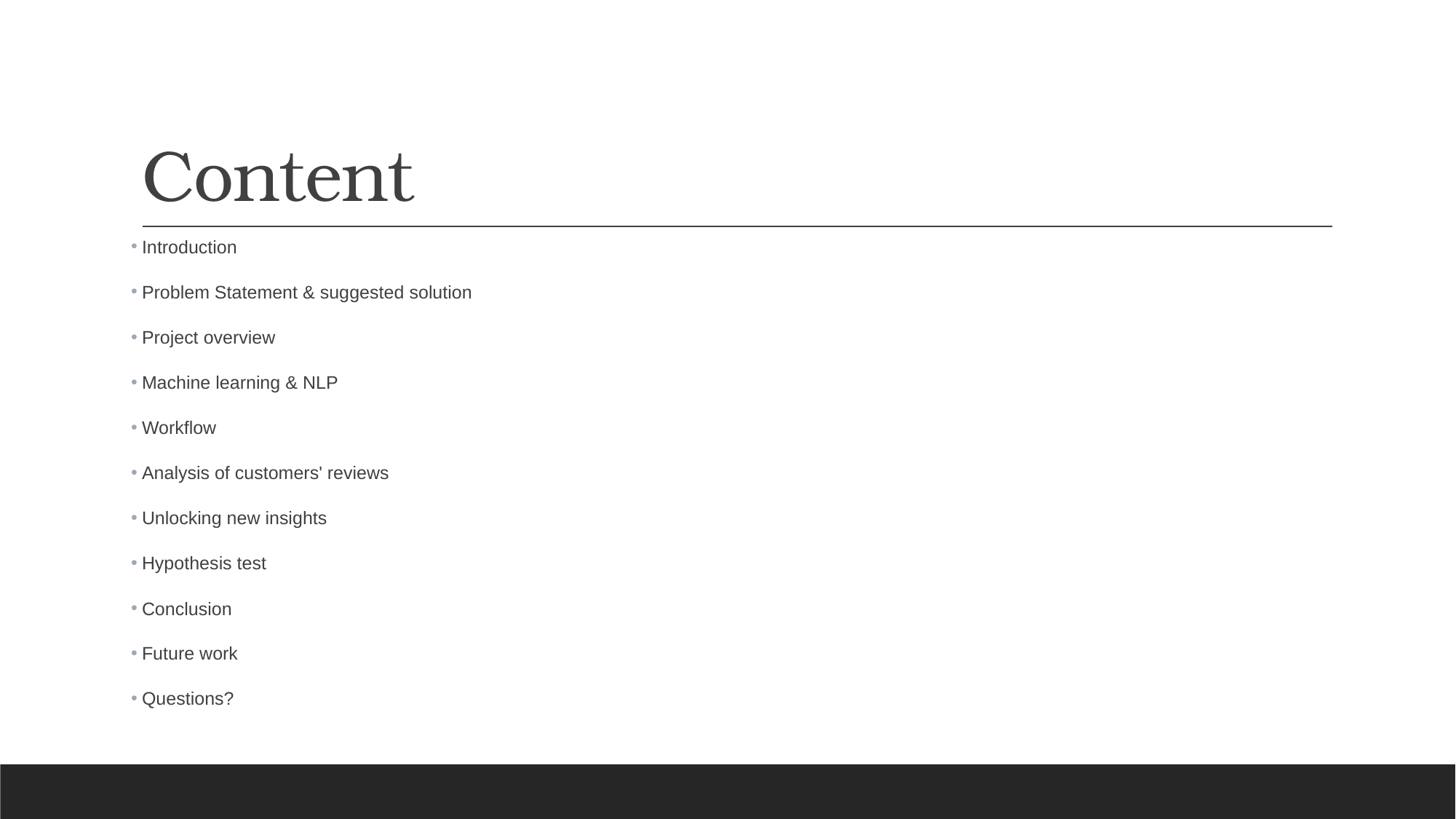

# Content
Introduction
Problem Statement & suggested solution
Project overview
Machine learning & NLP
Workflow
Analysis of customers' reviews
Unlocking new insights
Hypothesis test
Conclusion
Future work
Questions?